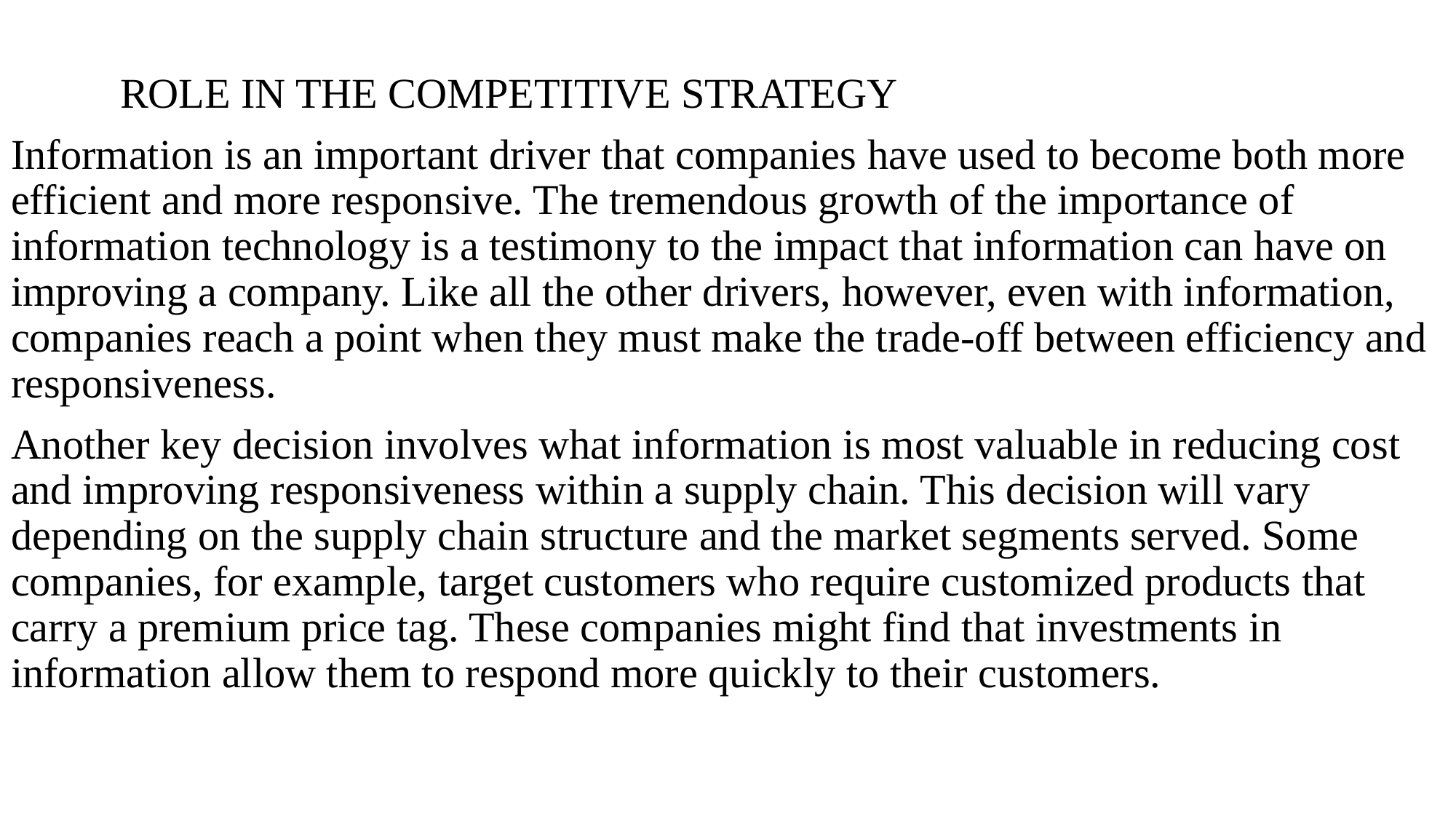

ROLE IN THE COMPETITIVE STRATEGY
Information is an important driver that companies have used to become both more efficient and more responsive. The tremendous growth of the importance of information technology is a testimony to the impact that information can have on improving a company. Like all the other drivers, however, even with information, companies reach a point when they must make the trade-off between efficiency and responsiveness.
Another key decision involves what information is most valuable in reducing cost and improving responsiveness within a supply chain. This decision will vary depending on the supply chain structure and the market segments served. Some companies, for example, target customers who require customized products that carry a premium price tag. These companies might find that investments in information allow them to respond more quickly to their customers.